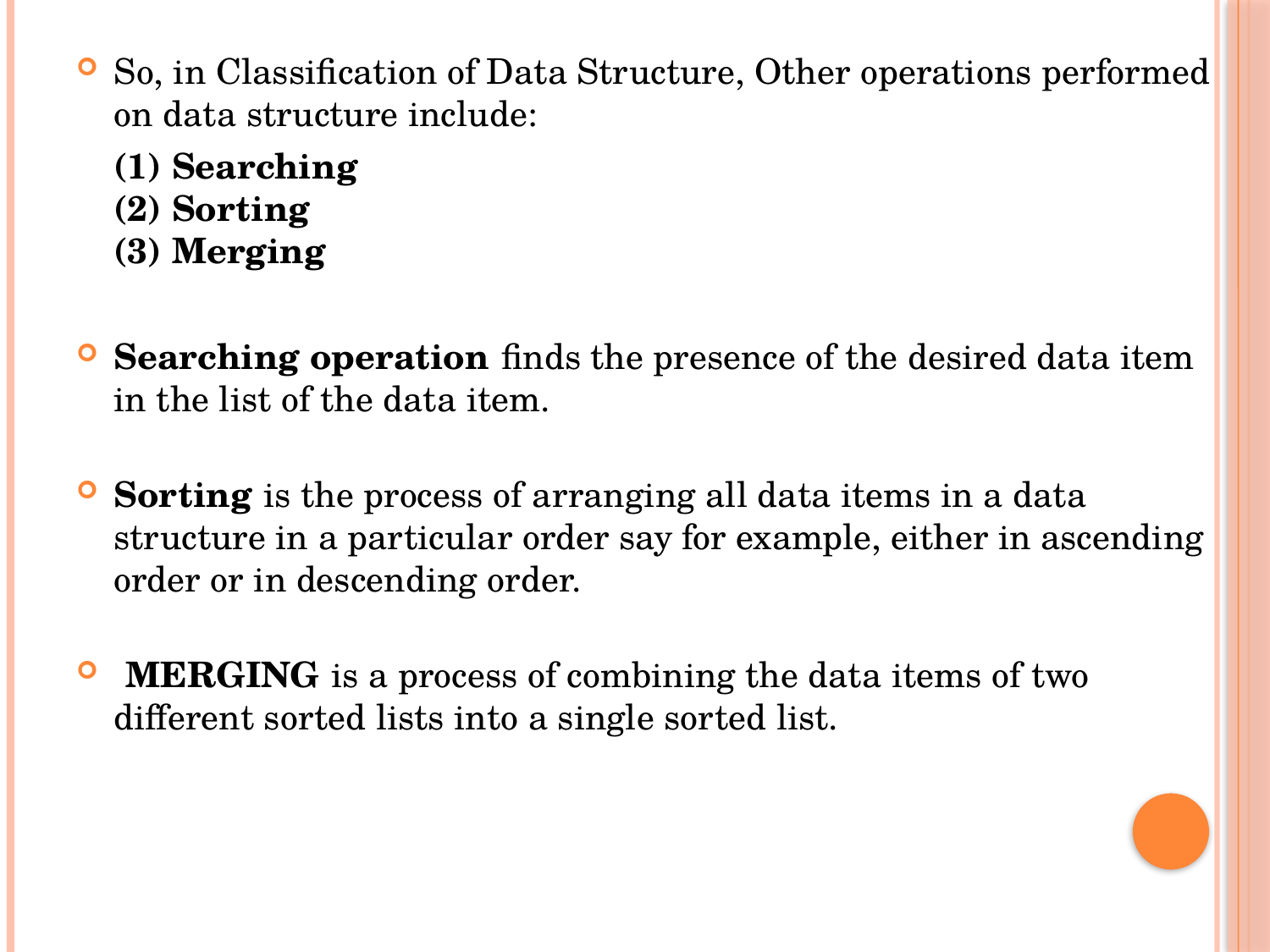

So, in Classification of Data Structure, Other operations performed on data structure include:
	(1) Searching
(2) Sorting
(3) Merging

Searching operation finds the presence of the desired data item in the list of the data item.
Sorting is the process of arranging all data items in a data structure in a particular order say for example, either in ascending order or in descending order.
 MERGING is a process of combining the data items of two different sorted lists into a single sorted list.